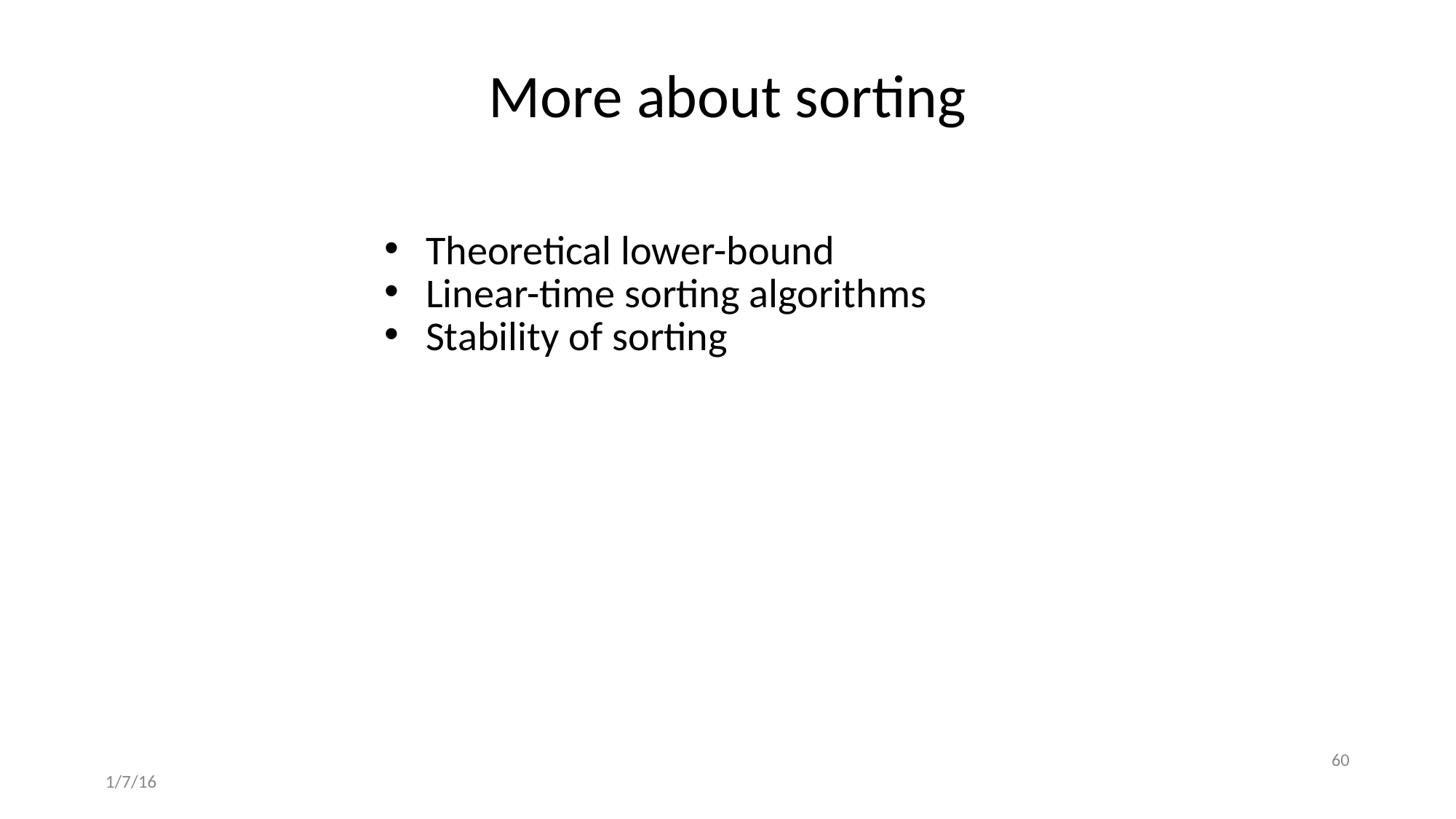

# More about sorting
Theoretical lower-bound
Linear-time sorting algorithms
Stability of sorting
60
1/7/16